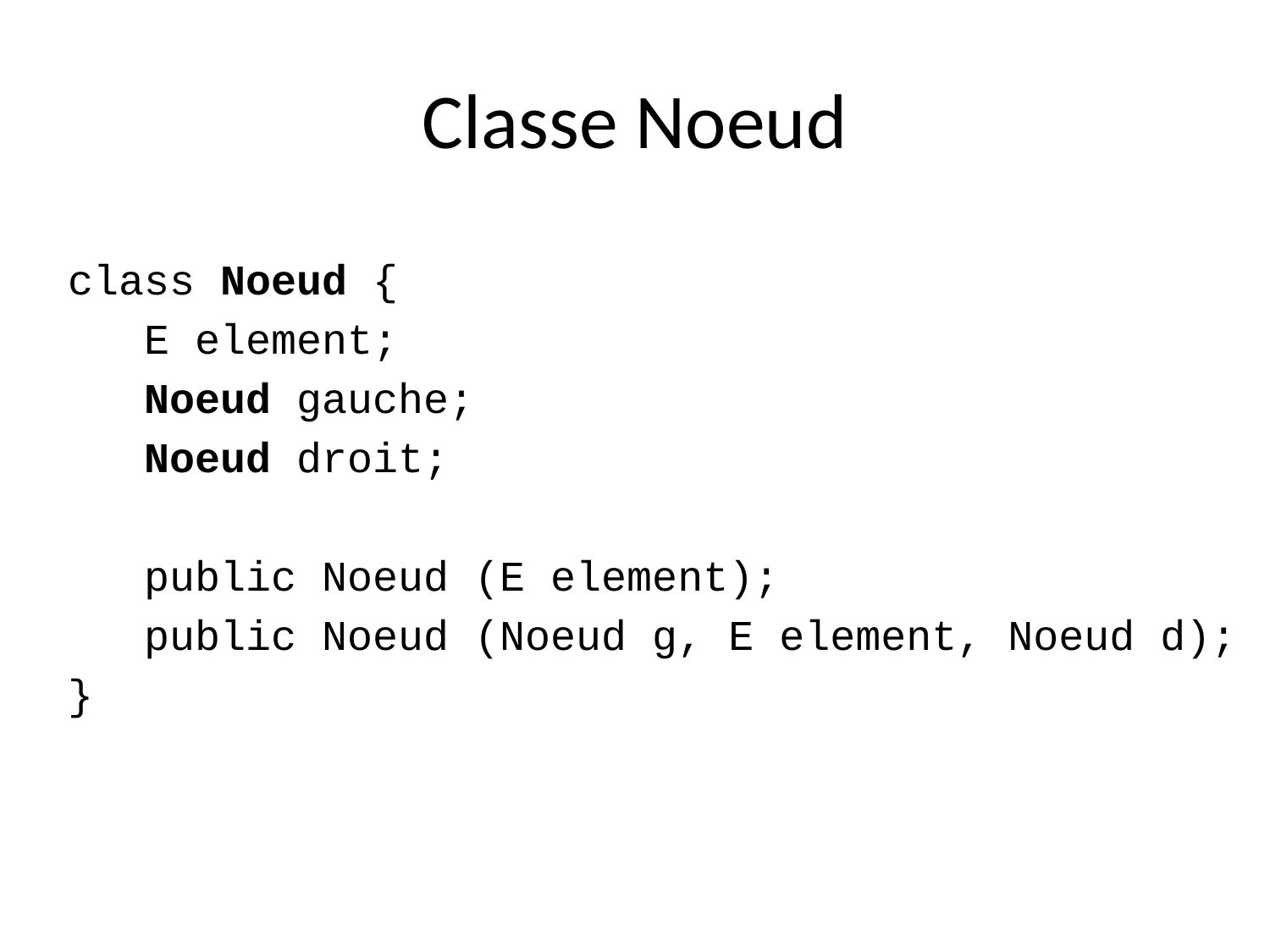

# Classe Noeud
class Noeud {
   E element;
   Noeud gauche;
   Noeud droit;

   public Noeud (E element);
   public Noeud (Noeud g, E element, Noeud d);
}